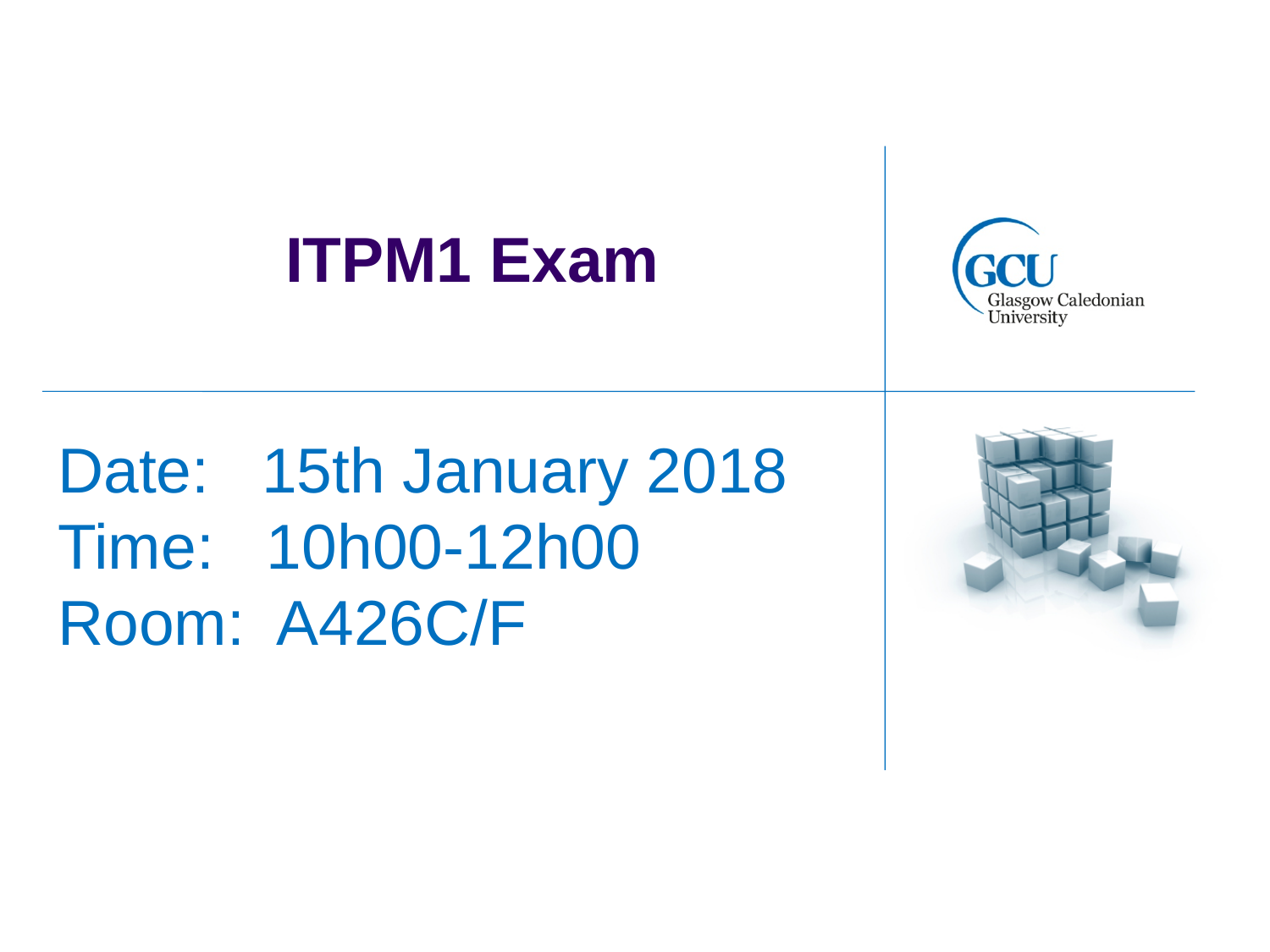

# ITPM1 Exam
Date:   15th January 2018
Time:   10h00-12h00
Room:  A426C/F